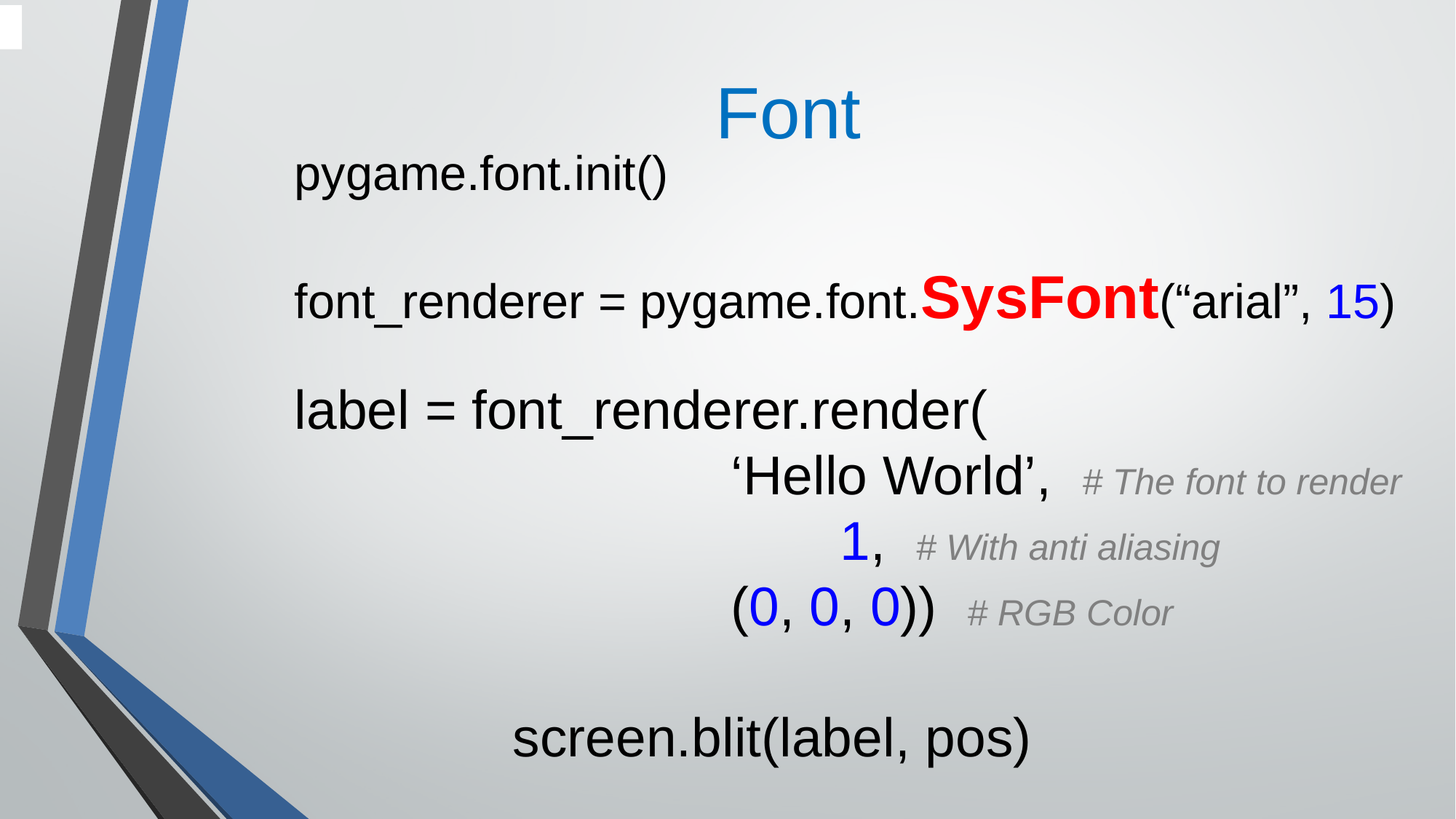

Font
pygame.font.init()

font_renderer = pygame.font.SysFont(“arial”, 15)

label = font_renderer.render(
				‘Hello World’,  # The font to render
    					1,  # With anti aliasing
    				(0, 0, 0))  # RGB Color

		screen.blit(label, pos)